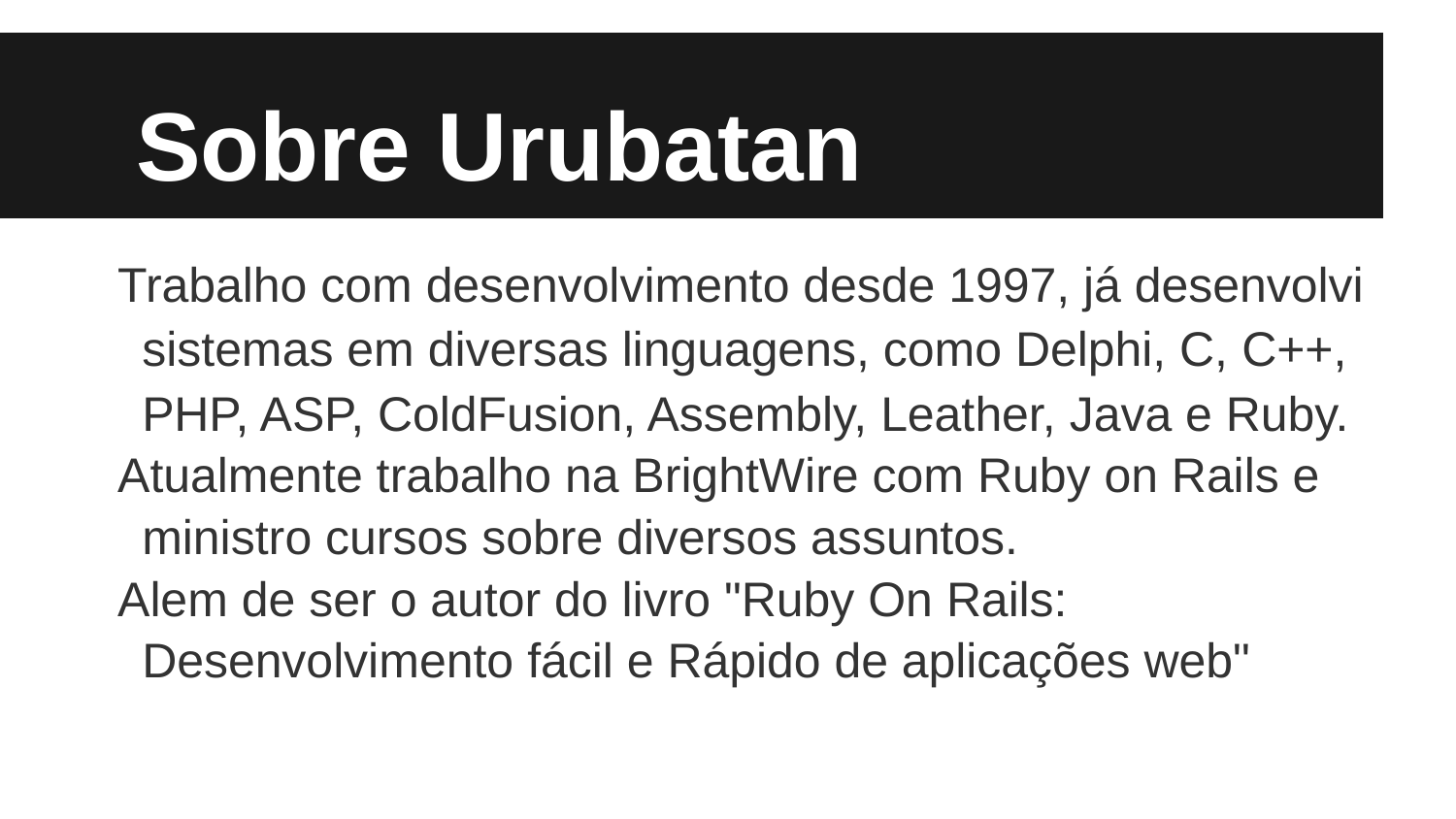

# Sobre Urubatan
Trabalho com desenvolvimento desde 1997, já desenvolvi sistemas em diversas linguagens, como Delphi, C, C++, PHP, ASP, ColdFusion, Assembly, Leather, Java e Ruby.
Atualmente trabalho na BrightWire com Ruby on Rails e ministro cursos sobre diversos assuntos.
Alem de ser o autor do livro "Ruby On Rails: Desenvolvimento fácil e Rápido de aplicações web"